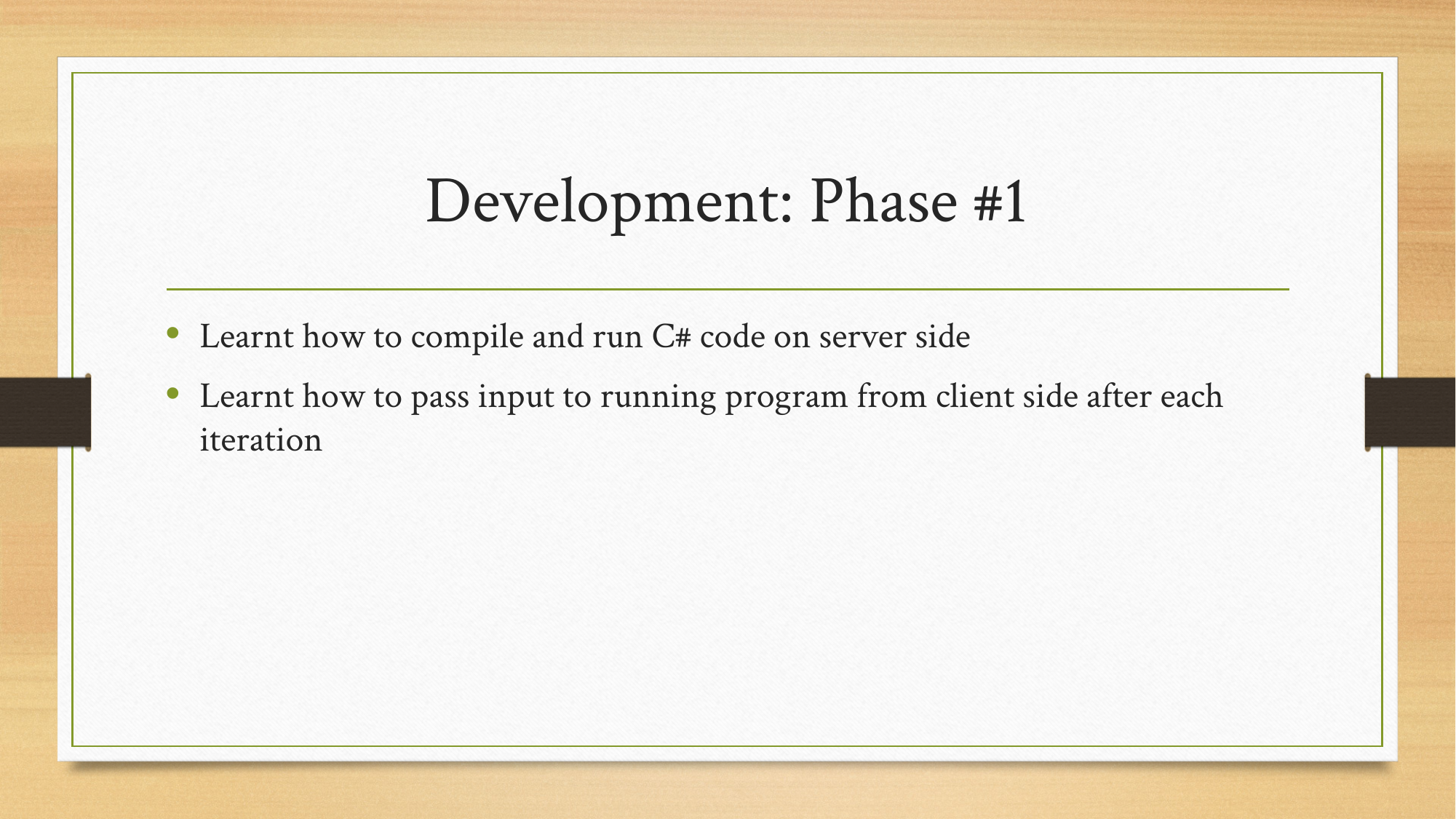

# Development: Phase #1
Learnt how to compile and run C# code on server side
Learnt how to pass input to running program from client side after each iteration